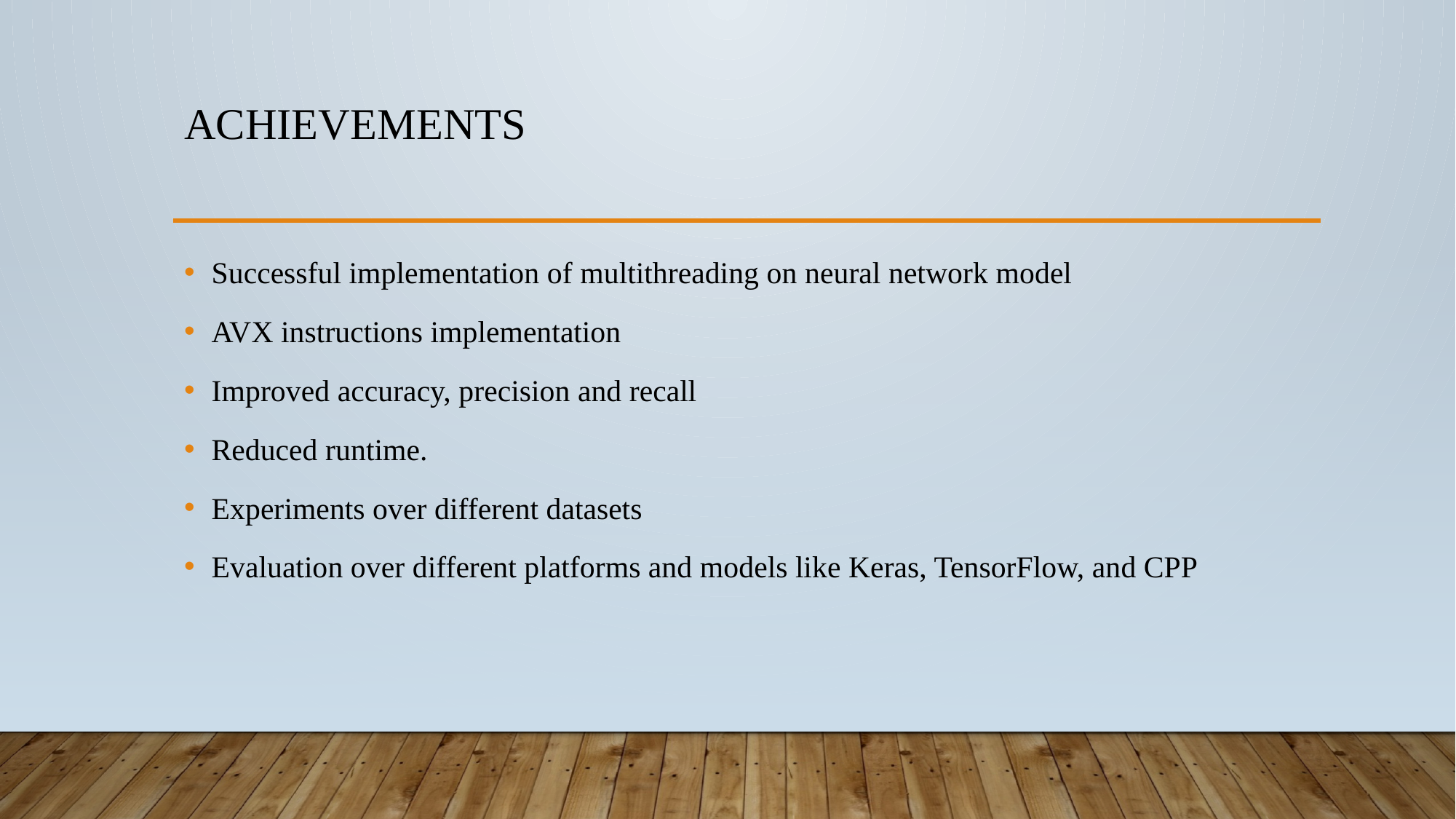

# Achievements
Successful implementation of multithreading on neural network model
AVX instructions implementation
Improved accuracy, precision and recall
Reduced runtime.
Experiments over different datasets
Evaluation over different platforms and models like Keras, TensorFlow, and CPP